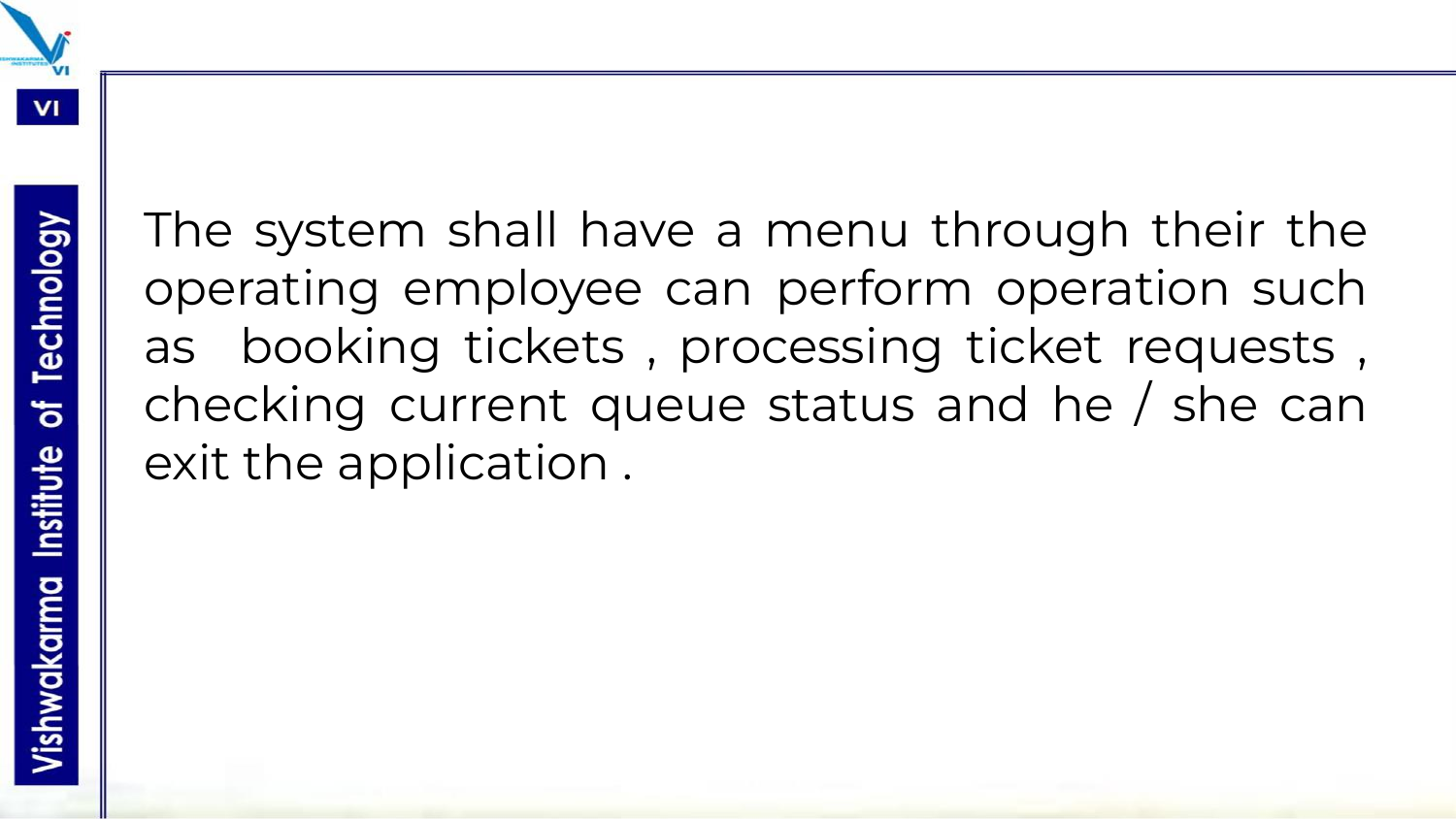

The system shall have a menu through their the operating employee can perform operation such as  booking tickets , processing ticket requests , checking current queue status and he / she can exit the application .